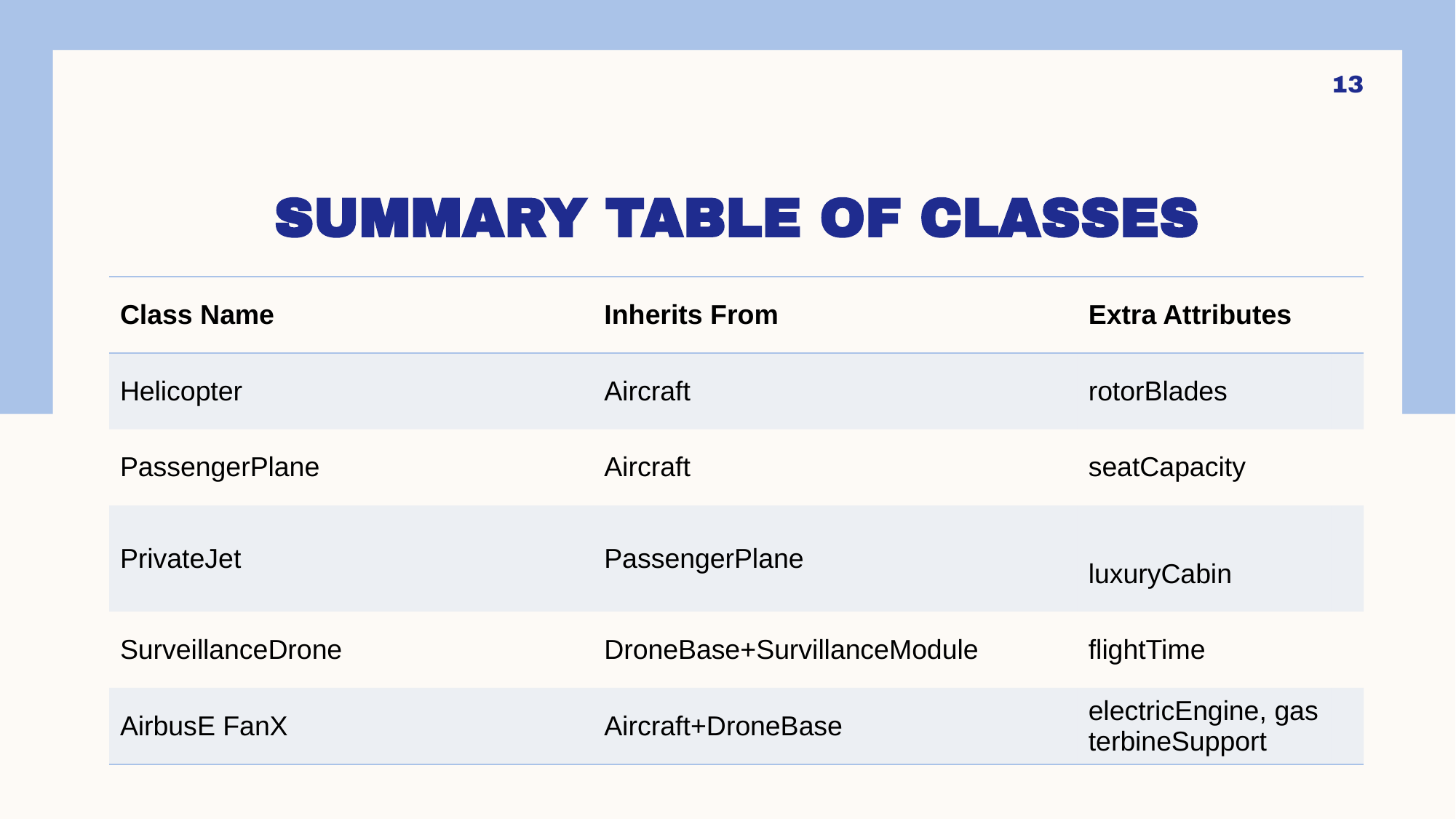

13
# Summary Table of Classes
| Class Name | Inherits From | Extra Attributes |  |
| --- | --- | --- | --- |
| Helicopter | Aircraft | rotorBlades |  |
| PassengerPlane | Aircraft | seatCapacity |  |
| PrivateJet | PassengerPlane | luxuryCabin |  |
| SurveillanceDrone | DroneBase+SurvillanceModule | flightTime |  |
| AirbusE FanX | Aircraft+DroneBase | electricEngine, gas terbineSupport |  |